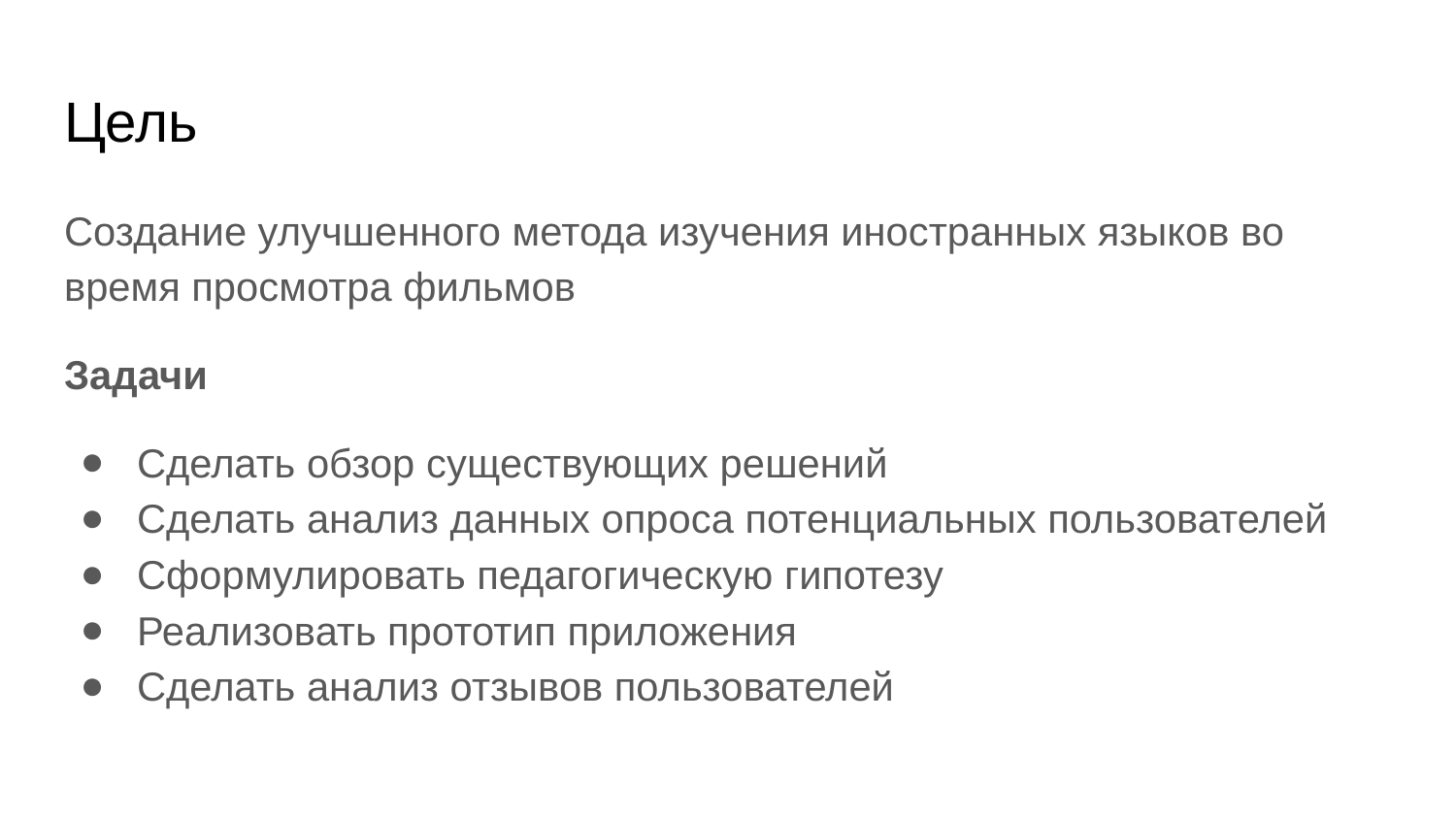

# Цель
Создание улучшенного метода изучения иностранных языков во время просмотра фильмов
Задачи
Сделать обзор существующих решений
Сделать анализ данных опроса потенциальных пользователей
Сформулировать педагогическую гипотезу
Реализовать прототип приложения
Сделать анализ отзывов пользователей